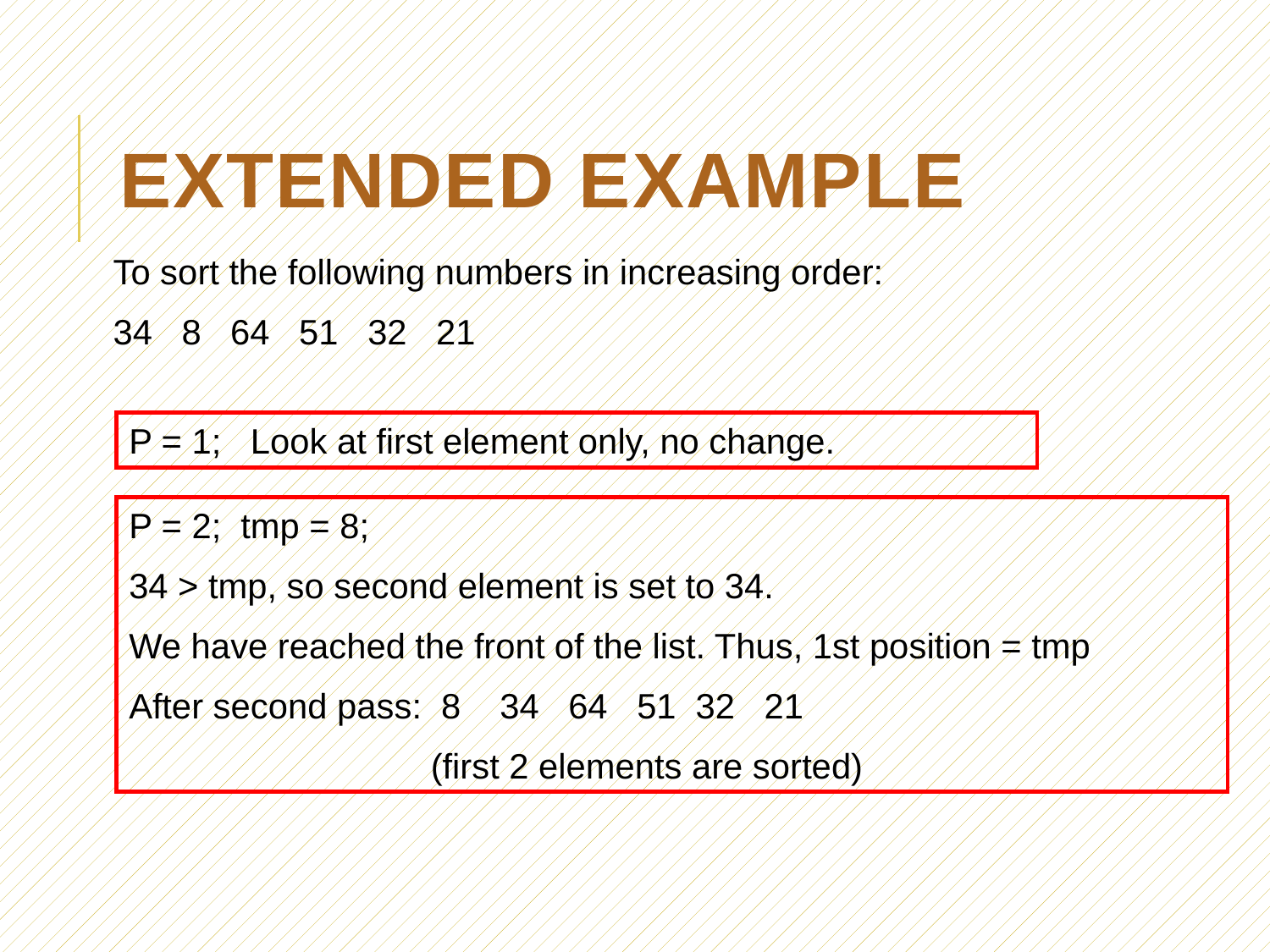

# Extended Example
To sort the following numbers in increasing order:
34   8   64   51   32   21
P = 1;   Look at first element only, no change.
P = 2;  tmp = 8;
34 > tmp, so second element is set to 34.
We have reached the front of the list. Thus, 1st position = tmp
After second pass:  8    34   64   51  32   21
                               (first 2 elements are sorted)